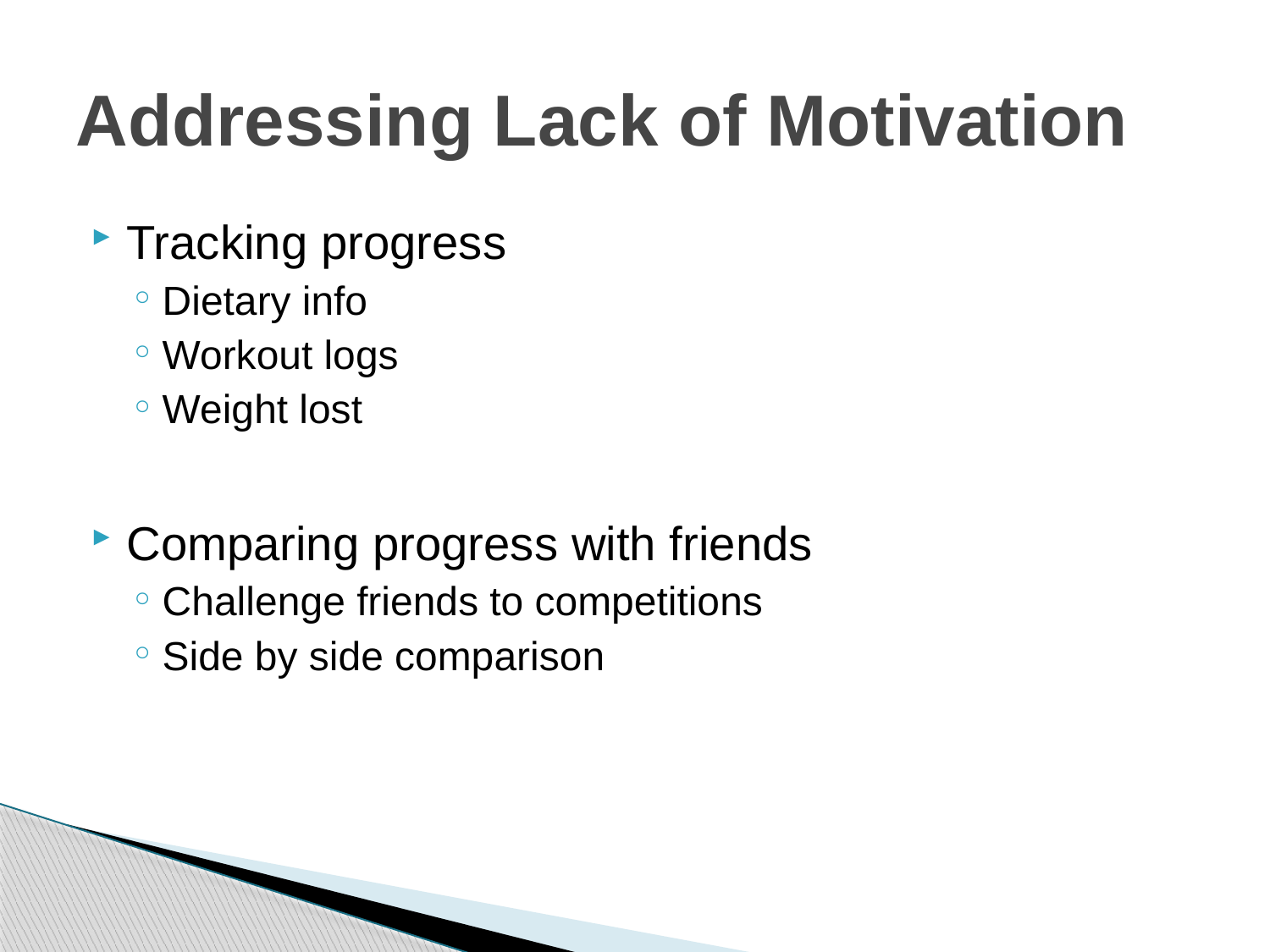

# Addressing Lack of Motivation
Tracking progress
Dietary info
Workout logs
Weight lost

Comparing progress with friends
Challenge friends to competitions
Side by side comparison